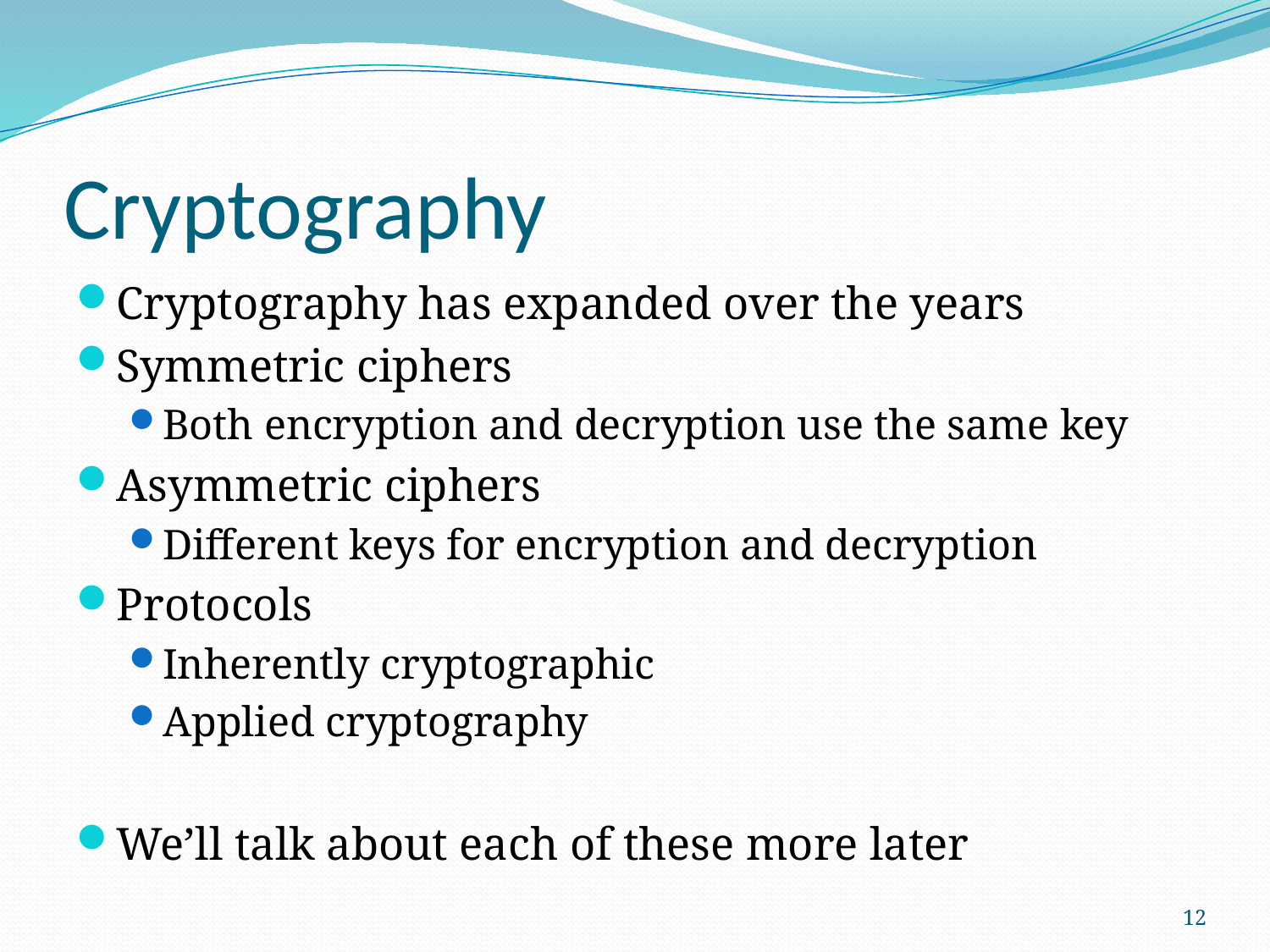

# Cryptography
Cryptography has expanded over the years
Symmetric ciphers
Both encryption and decryption use the same key
Asymmetric ciphers
Different keys for encryption and decryption
Protocols
Inherently cryptographic
Applied cryptography

We’ll talk about each of these more later
12